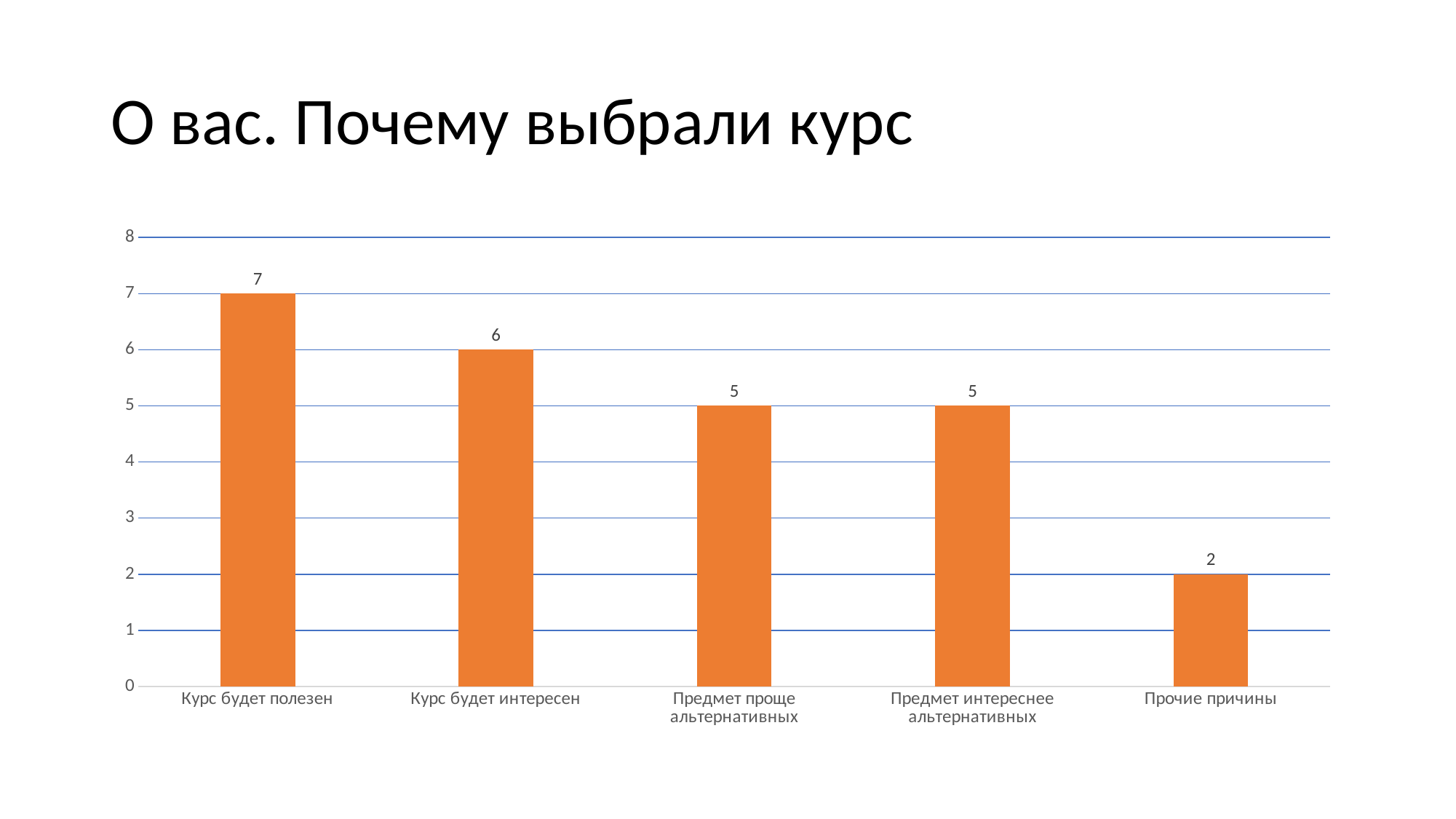

# О вас. Почему выбрали курс

### Chart

| Category | Ряд 1 |
|---|---|
| Курс будет полезен | 7.0 |
| Курс будет интересен | 6.0 |
| Предмет проще альтернативных | 5.0 |
| Предмет интереснее альтернативных | 5.0 |
| Прочие причины | 2.0 |